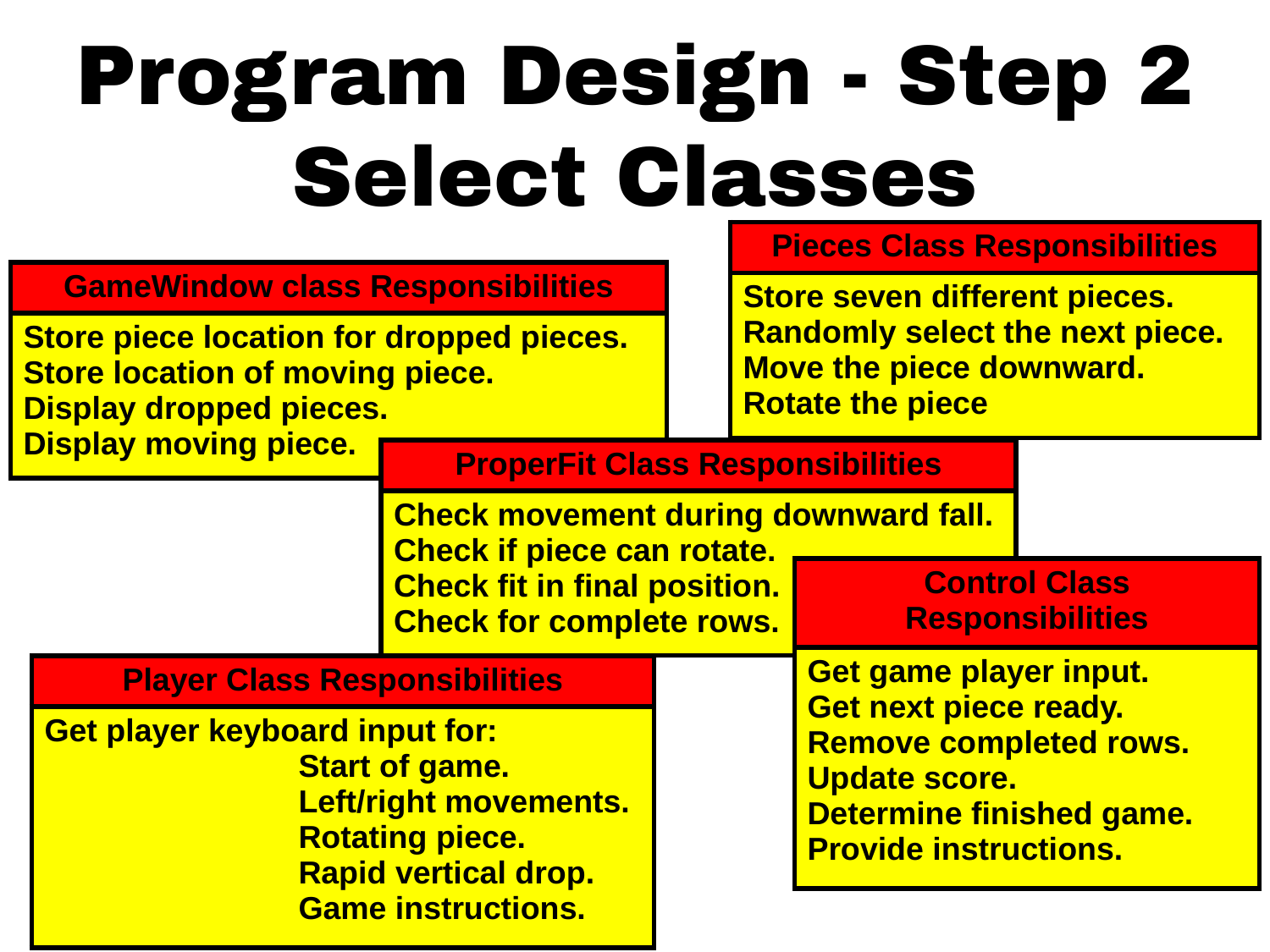

# Program Design - Step 2 Select Classes
| Pieces Class Responsibilities |
| --- |
| Store seven different pieces. Randomly select the next piece. Move the piece downward. Rotate the piece |
| GameWindow class Responsibilities |
| --- |
| Store piece location for dropped pieces. Store location of moving piece. Display dropped pieces. Display moving piece. |
| ProperFit Class Responsibilities |
| --- |
| Check movement during downward fall. Check if piece can rotate. Check fit in final position. Check for complete rows. |
| Control Class Responsibilities |
| --- |
| Get game player input. Get next piece ready. Remove completed rows. Update score. Determine finished game. Provide instructions. |
| Player Class Responsibilities |
| --- |
| Get player keyboard input for: Start of game. Left/right movements. Rotating piece. Rapid vertical drop. Game instructions. |